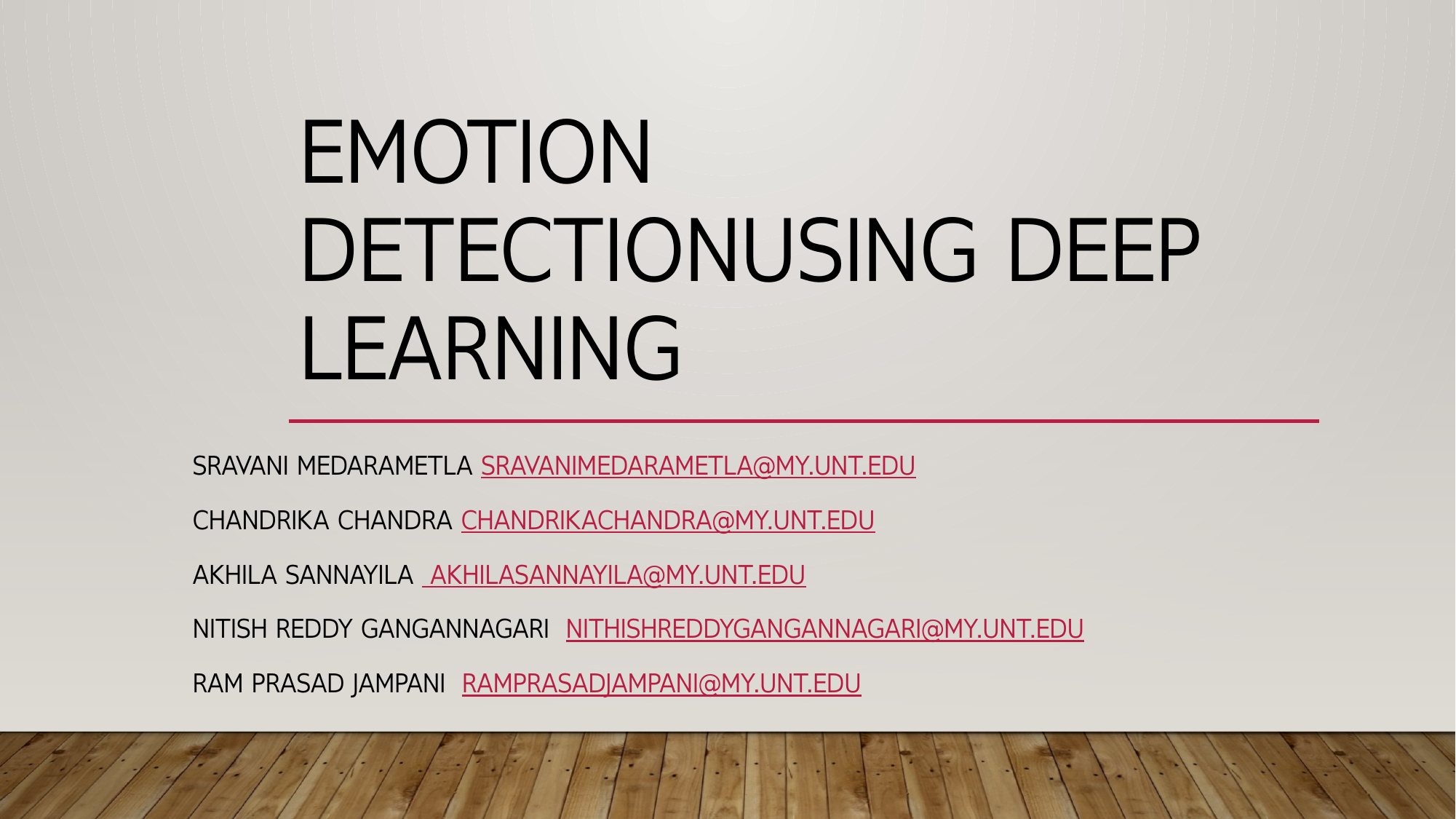

# EMOTION DETECTIONUSING DEEP LEARNING
Sravani Medarametla sravanimedarametla@my.unt.edu
Chandrika Chandra chandrikachandra@my.unt.edu
Akhila Sannayila  akhilasannayila@my.unt.edu
Nitish Reddy Gangannagari  nithishreddygangannagari@my.unt.edu
Ram Prasad Jampani  ramprasadjampani@my.unt.edu